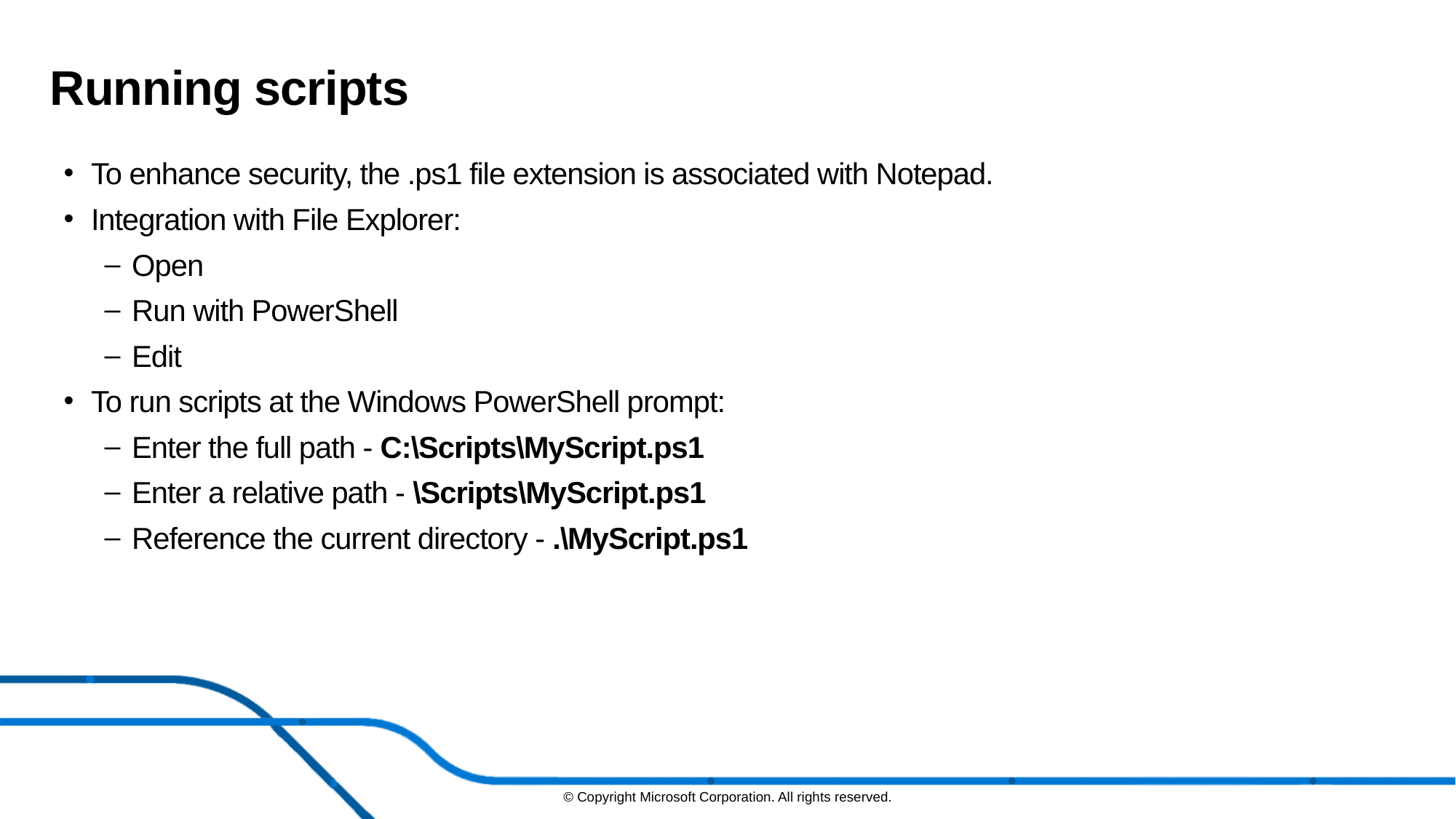

# Running scripts
To enhance security, the .ps1 file extension is associated with Notepad.
Integration with File Explorer:
Open
Run with PowerShell
Edit
To run scripts at the Windows PowerShell prompt:
Enter the full path - C:\Scripts\MyScript.ps1
Enter a relative path - \Scripts\MyScript.ps1
Reference the current directory - .\MyScript.ps1